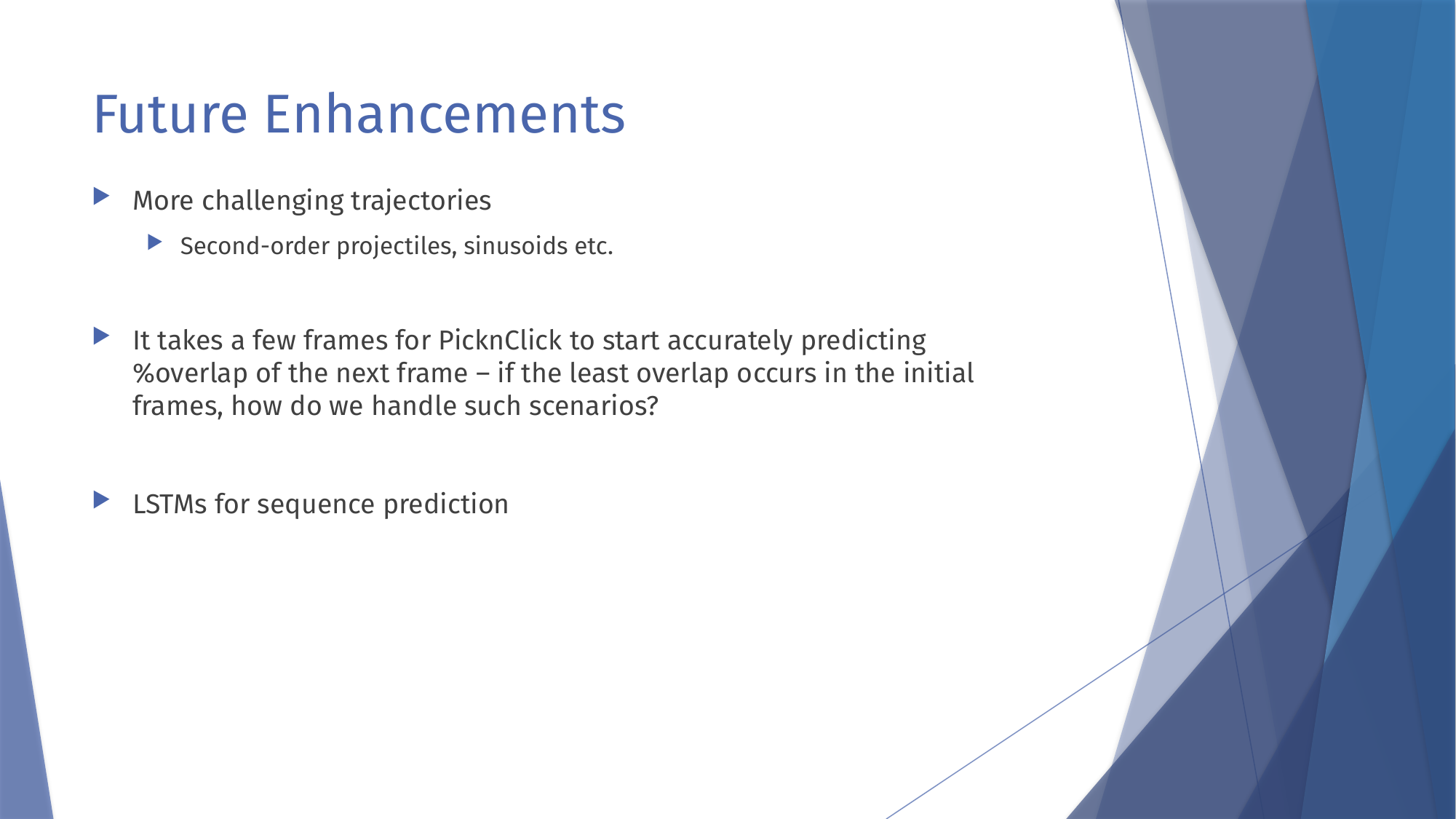

# Future Enhancements
More challenging trajectories
Second-order projectiles, sinusoids etc.

It takes a few frames for PicknClick to start accurately predicting %overlap of the next frame – if the least overlap occurs in the initial frames, how do we handle such scenarios?

LSTMs for sequence prediction